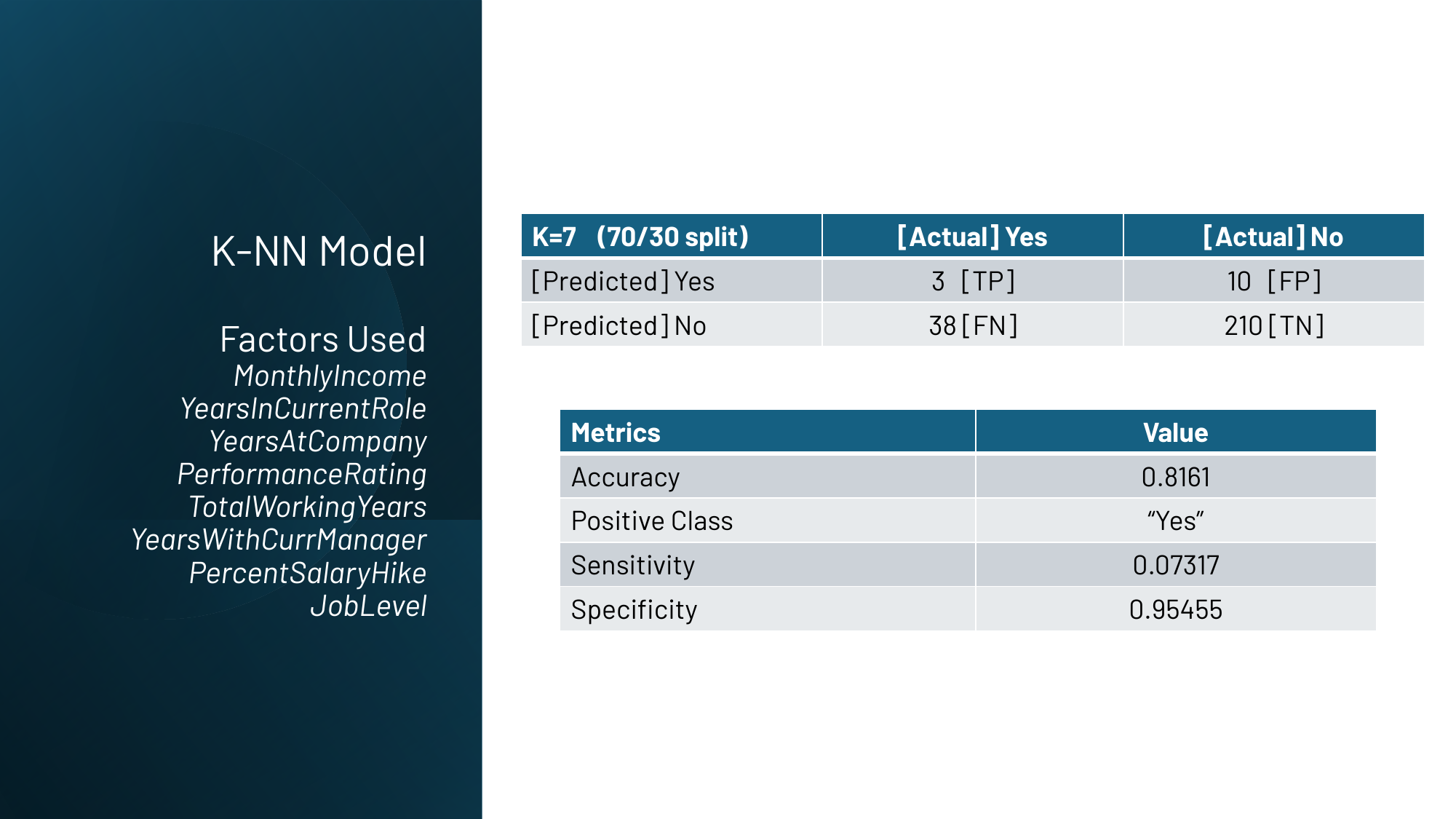

# K-NN Model Factors Used MonthlyIncome YearsInCurrentRole YearsAtCompany PerformanceRating TotalWorkingYears YearsWithCurrManager PercentSalaryHike JobLevel

| K=7 (70/30 split) | [Actual] Yes | [Actual] No |
| --- | --- | --- |
| [Predicted] Yes | 3 [TP] | 10 [FP] |
| [Predicted] No | 38 [FN] | 210 [TN] |
| Metrics | Value |
| --- | --- |
| Accuracy | 0.8161 |
| Positive Class | “Yes” |
| Sensitivity | 0.07317 |
| Specificity | 0.95455 |